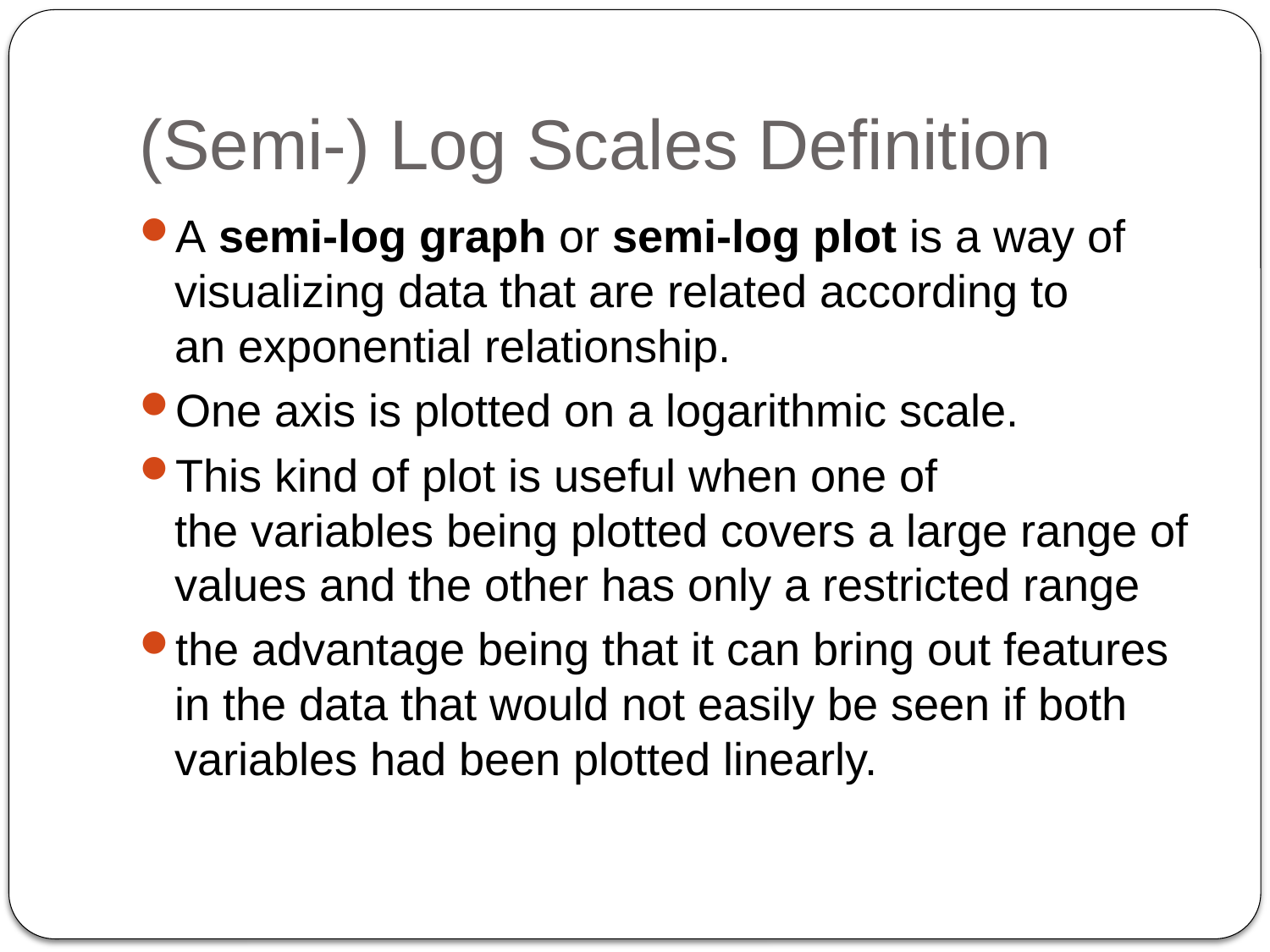

# (Semi-) Log Scales Definition
A semi-log graph or semi-log plot is a way of visualizing data that are related according to an exponential relationship.
One axis is plotted on a logarithmic scale.
This kind of plot is useful when one of the variables being plotted covers a large range of values and the other has only a restricted range
the advantage being that it can bring out features in the data that would not easily be seen if both variables had been plotted linearly.